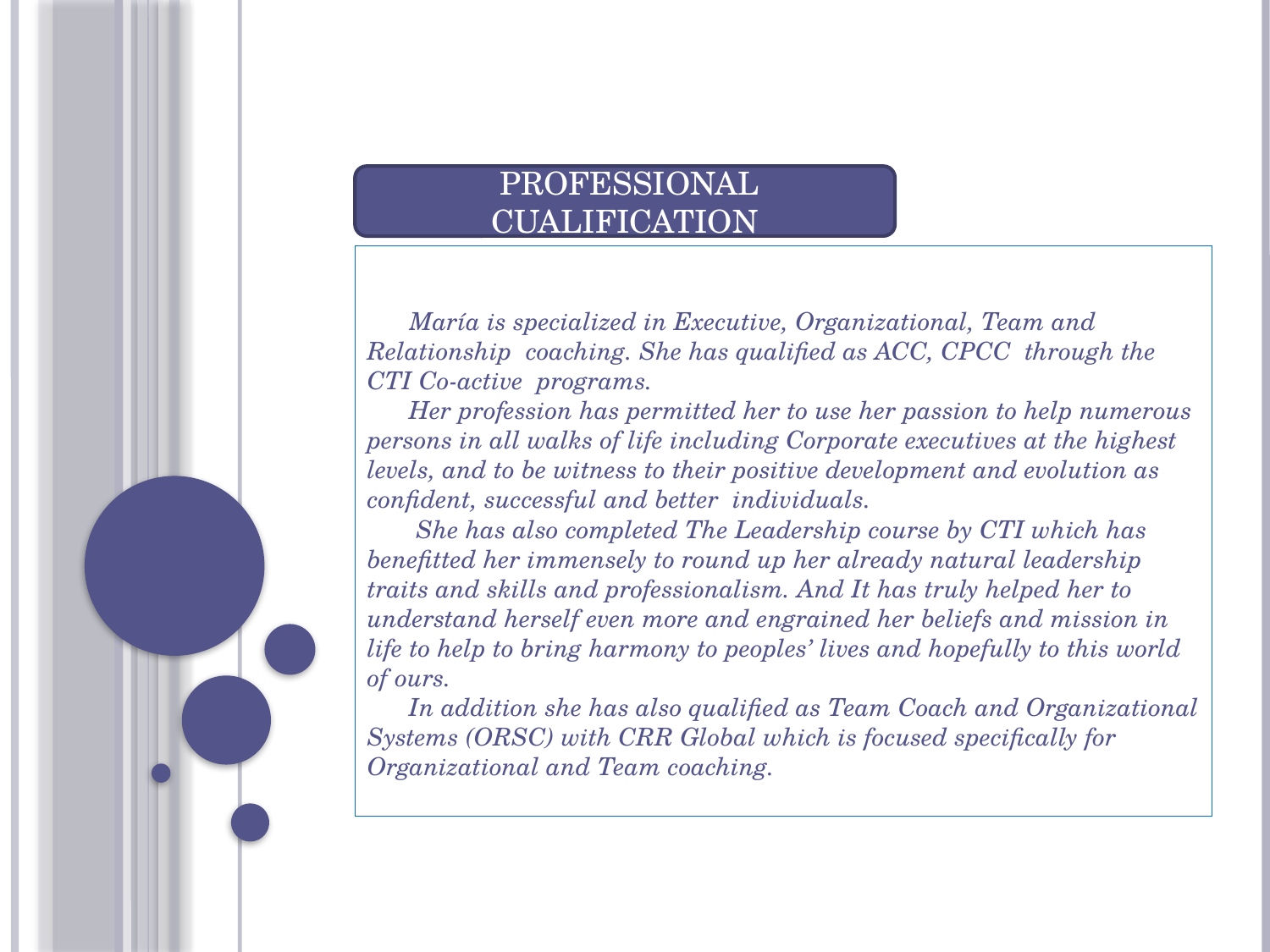

PROFESSIONAL CUALIFICATION
# María is specialized in Executive, Organizational, Team and Relationship  coaching. She has qualified as ACC, CPCC  through the CTI Co-active  programs. Her profession has permitted her to use her passion to help numerous persons in all walks of life including Corporate executives at the highest levels, and to be witness to their positive development and evolution as confident, successful and better  individuals. She has also completed The Leadership course by CTI which has benefitted her immensely to round up her already natural leadership traits and skills and professionalism. And It has truly helped her to understand herself even more and engrained her beliefs and mission in life to help to bring harmony to peoples’ lives and hopefully to this world of ours. In addition she has also qualified as Team Coach and Organizational Systems (ORSC) with CRR Global which is focused specifically for Organizational and Team coaching.